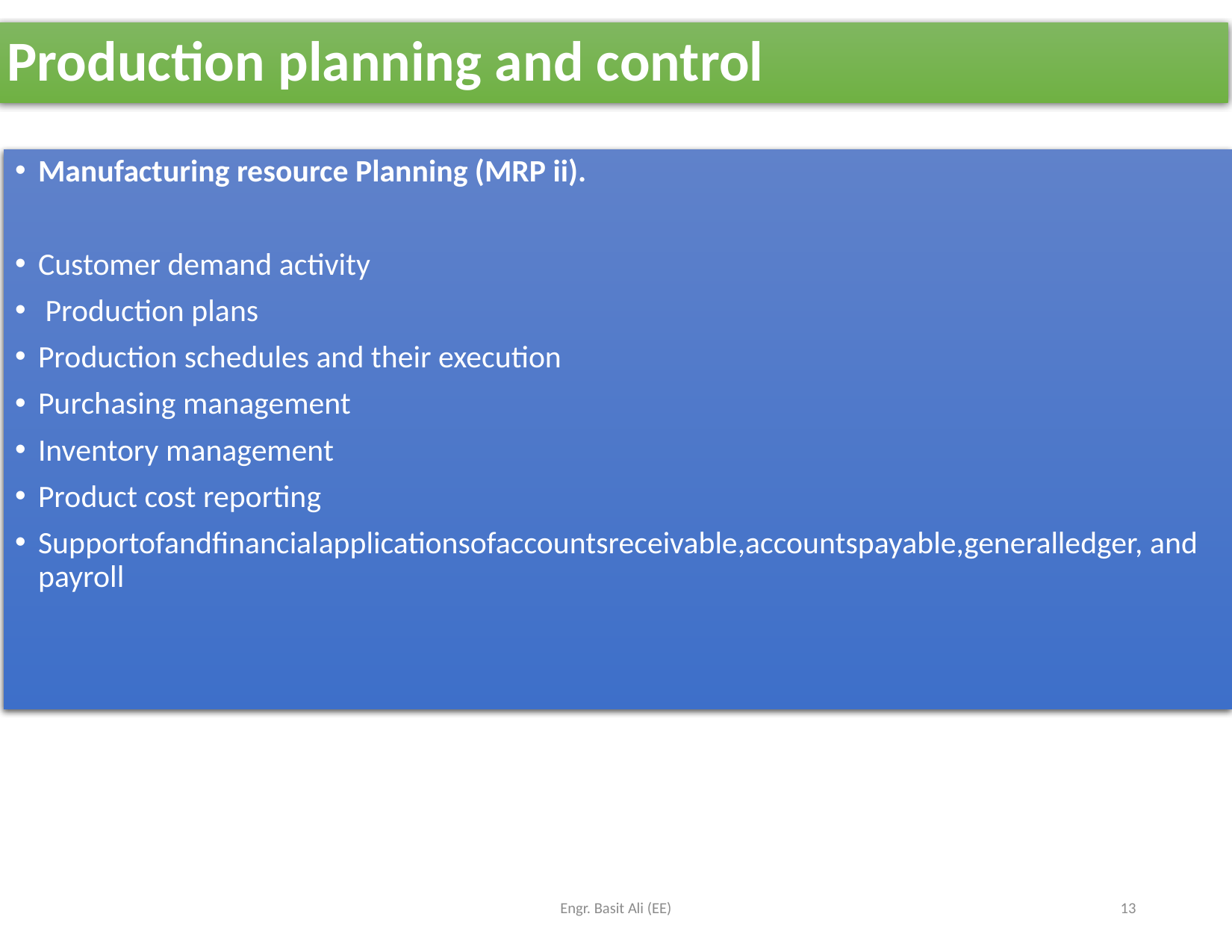

# Production planning and control
Manufacturing resource Planning (MRP ii).

Customer demand activity
 Production plans
Production schedules and their execution
Purchasing management
Inventory management
Product cost reporting
Supportofandfinancialapplicationsofaccountsreceivable,accountspayable,generalledger, and payroll
Engr. Basit Ali (EE)
13